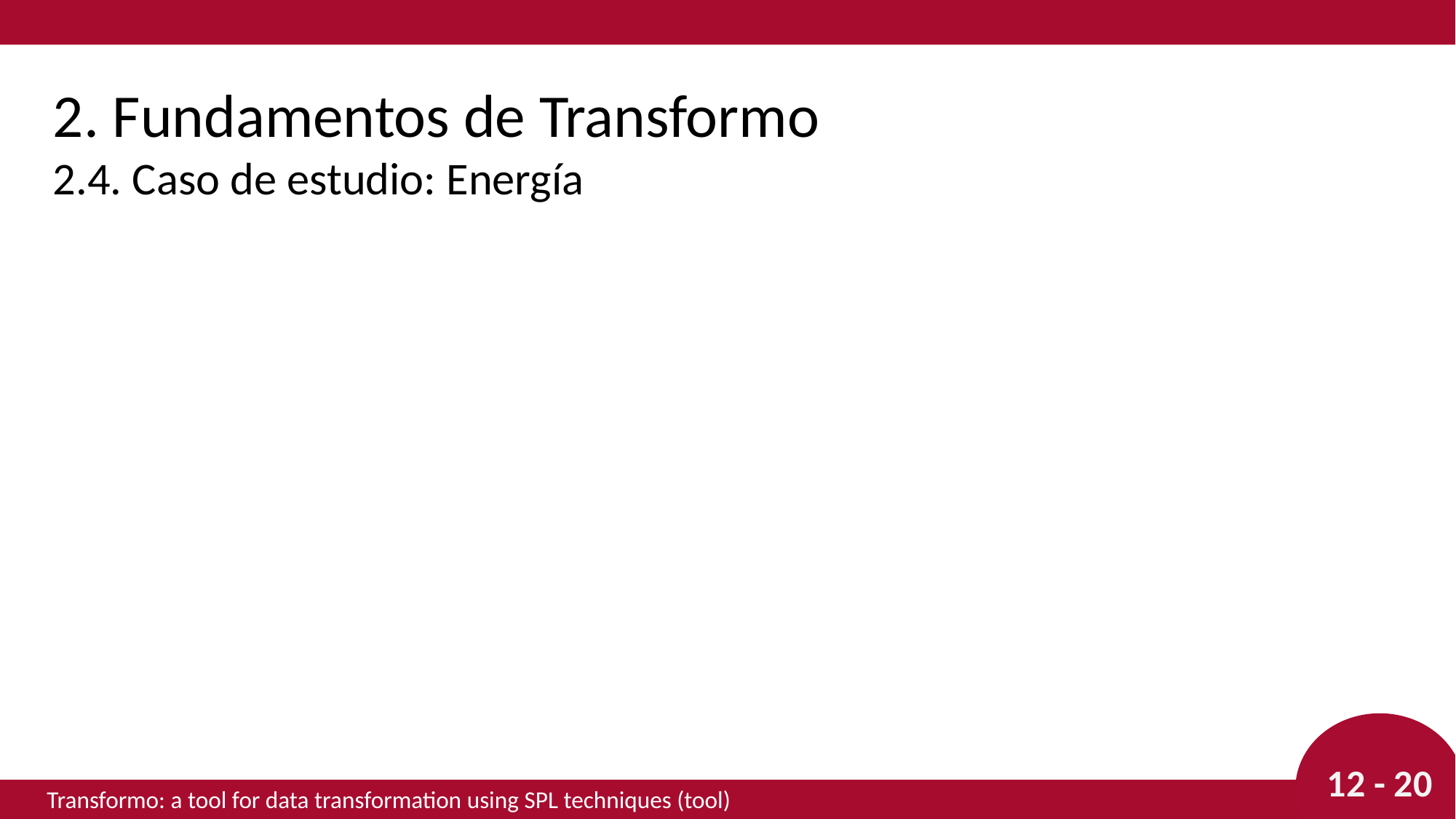

2. Fundamentos de Transformo
2.4. Caso de estudio: Energía

12 - 20
Transformo: a tool for data transformation using SPL techniques (tool)